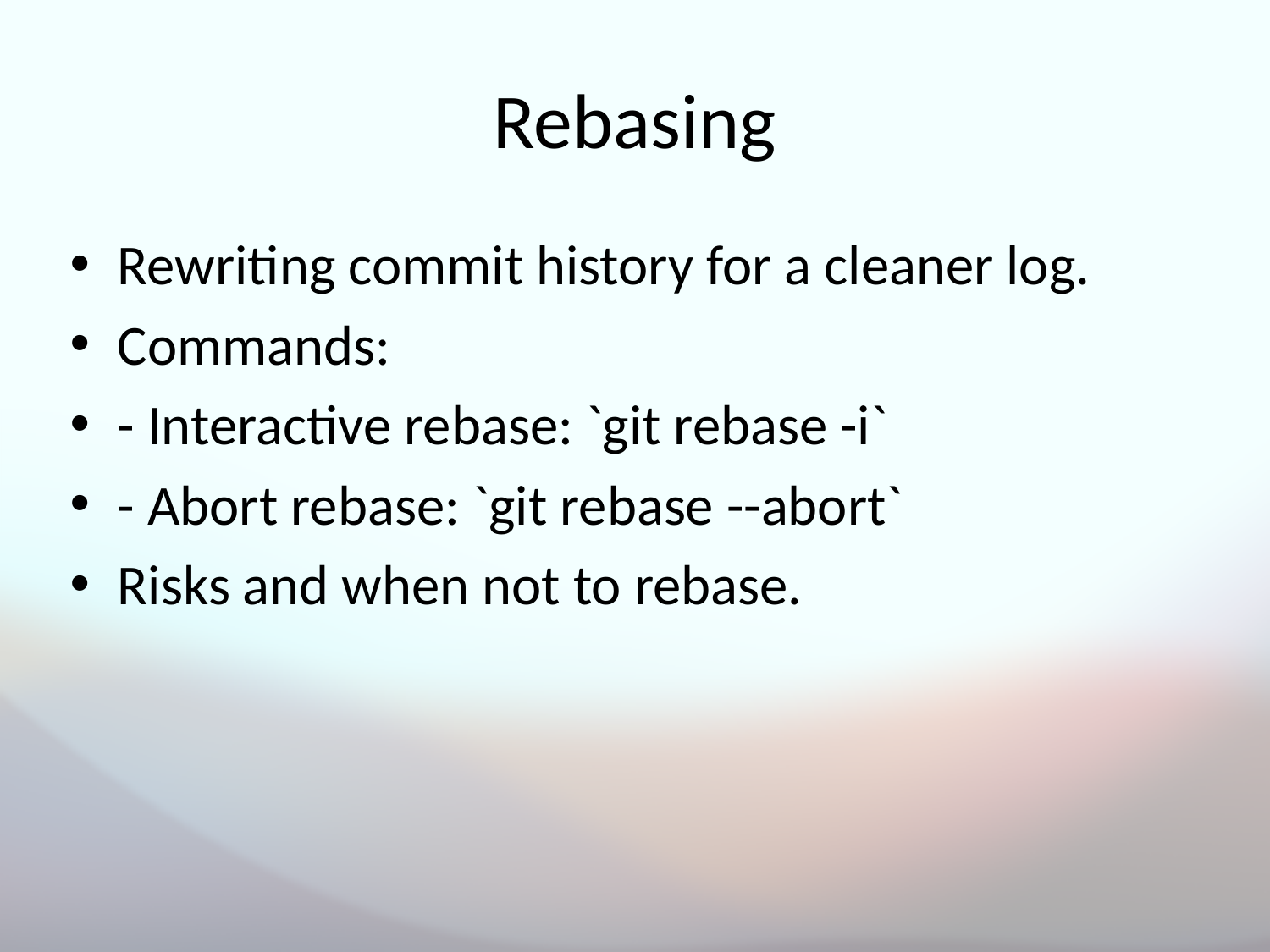

# Rebasing
Rewriting commit history for a cleaner log.
Commands:
- Interactive rebase: `git rebase -i`
- Abort rebase: `git rebase --abort`
Risks and when not to rebase.